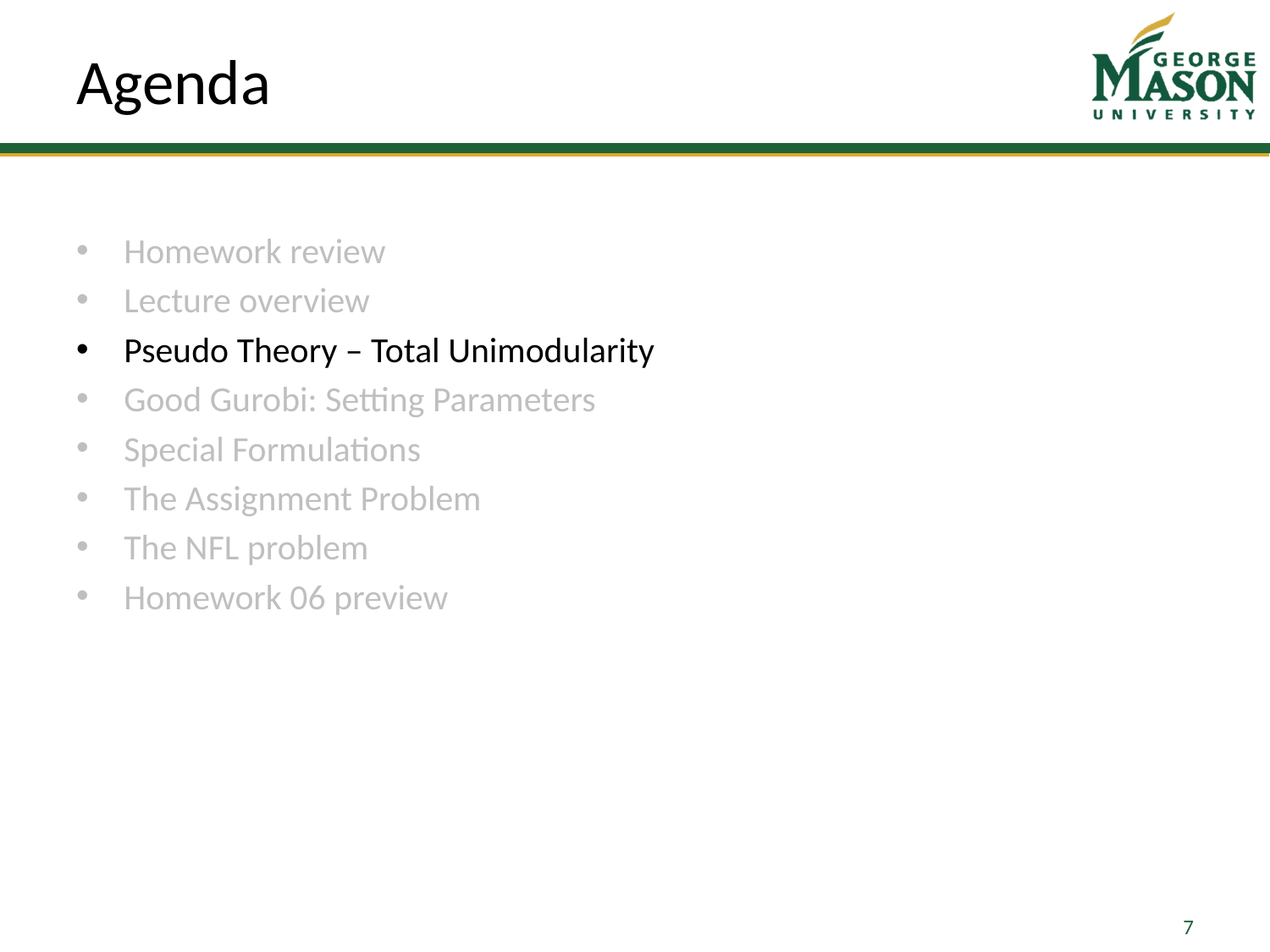

# Agenda
Homework review
Lecture overview
Pseudo Theory – Total Unimodularity
Good Gurobi: Setting Parameters
Special Formulations
The Assignment Problem
The NFL problem
Homework 06 preview
7